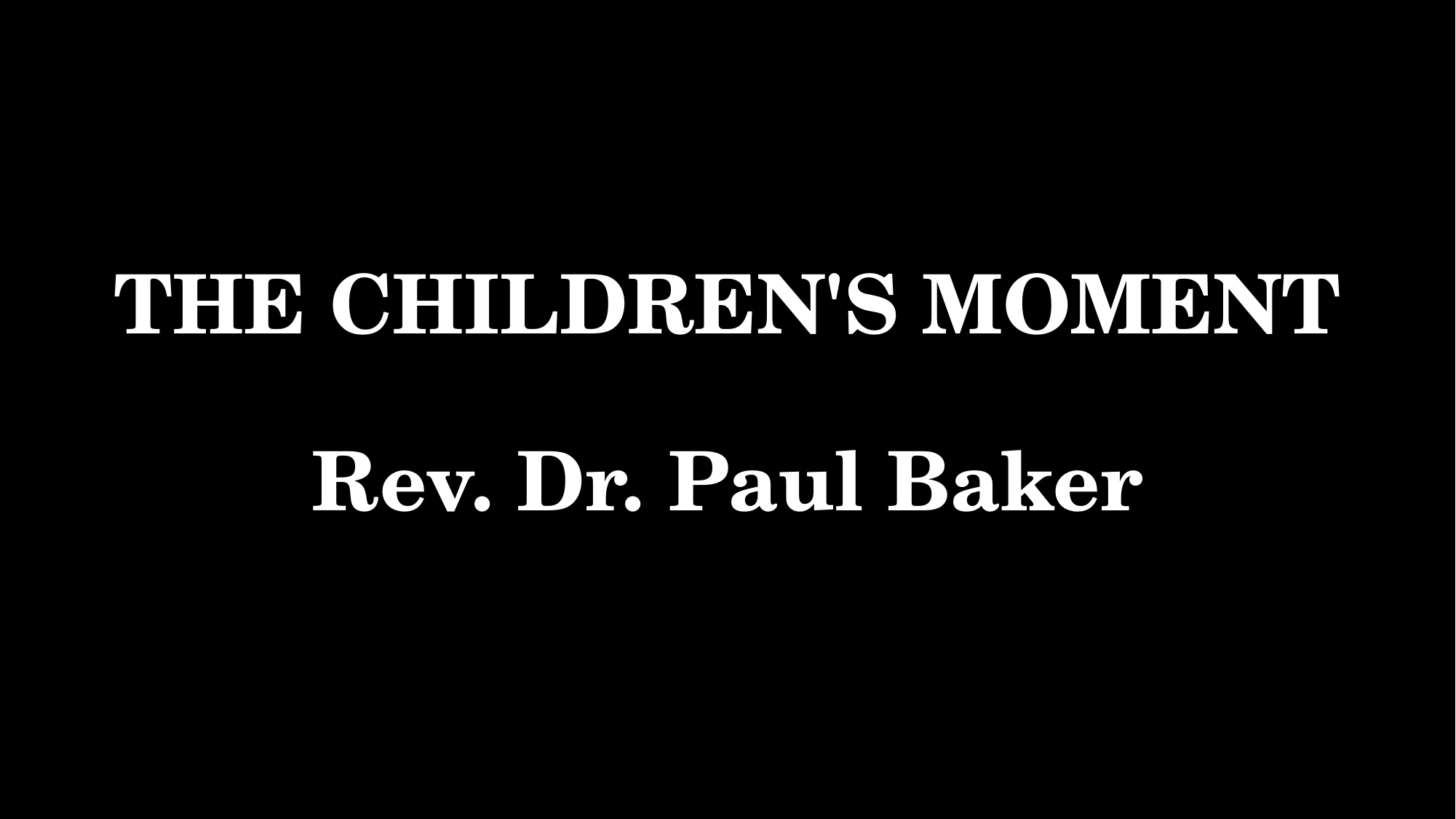

# THE CHILDREN'S MOMENT Rev. Dr. Paul Baker